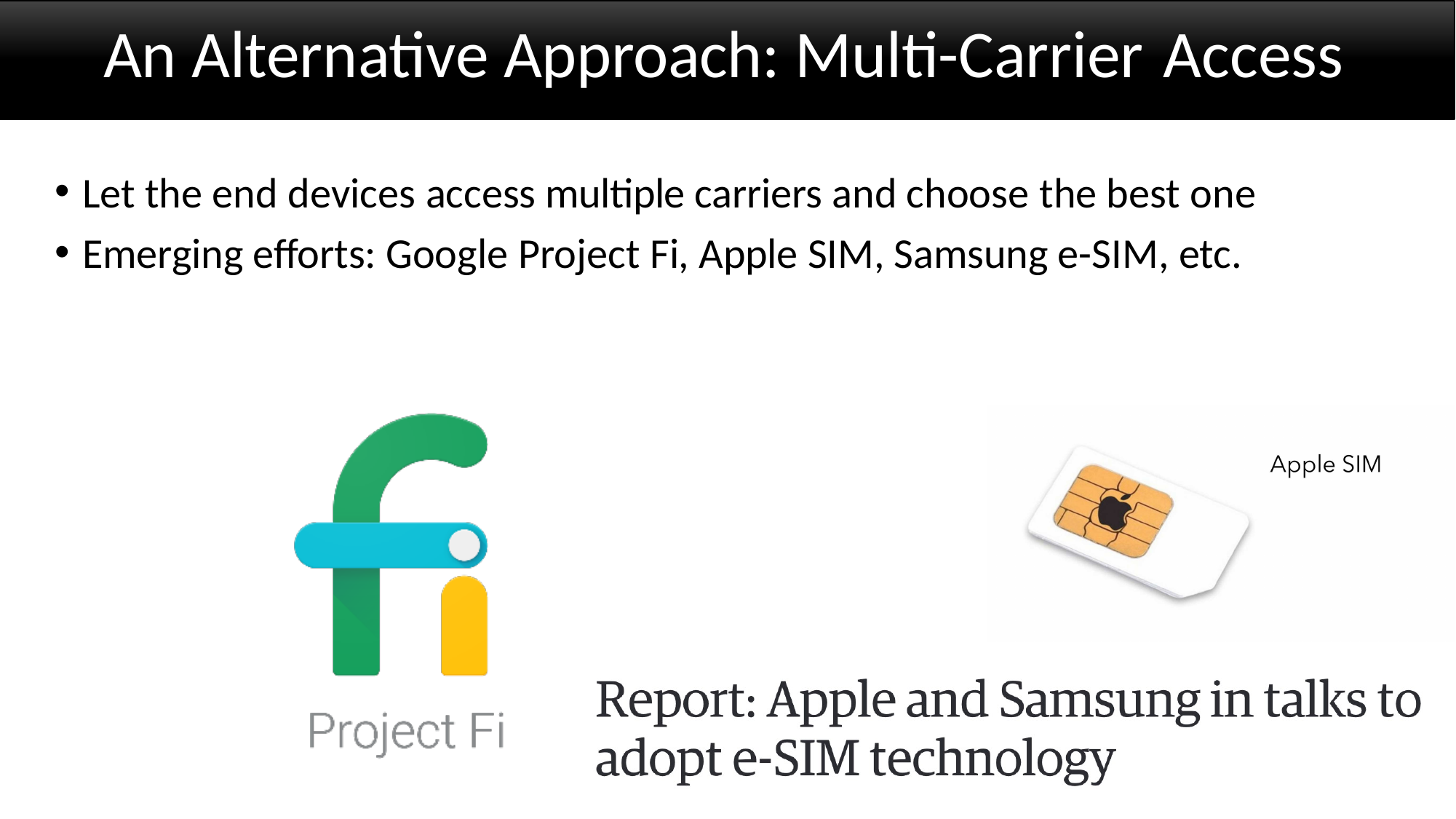

# An Alternative Approach: Multi-Carrier Access
Let the end devices access multiple carriers and choose the best one
Emerging efforts: Google Project Fi, Apple SIM, Samsung e-SIM, etc.

Home	Campus

4